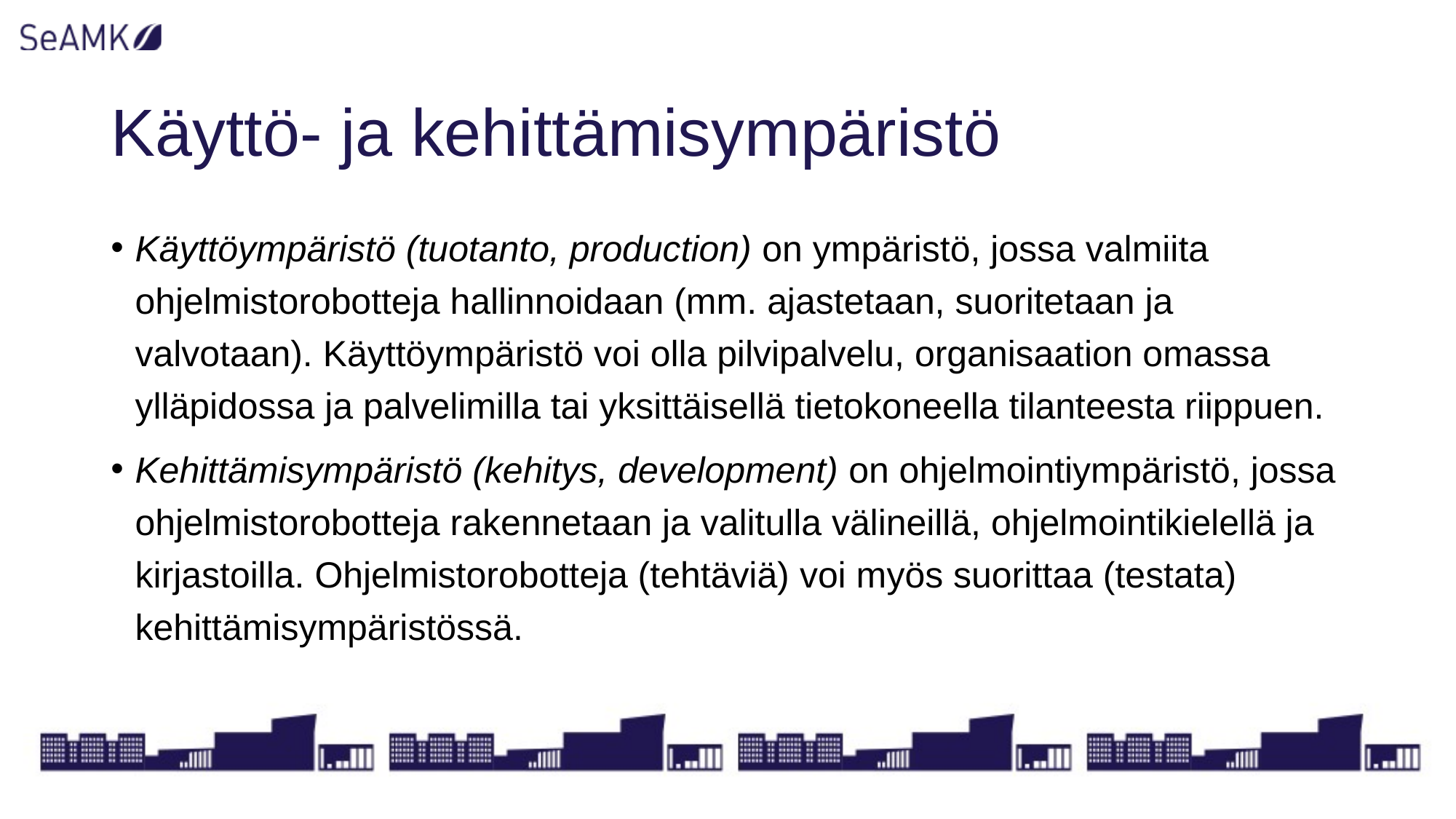

# Käyttö- ja kehittämisympäristö
Käyttöympäristö (tuotanto, production) on ympäristö, jossa valmiita ohjelmistorobotteja hallinnoidaan (mm. ajastetaan, suoritetaan ja valvotaan). Käyttöympäristö voi olla pilvipalvelu, organisaation omassa ylläpidossa ja palvelimilla tai yksittäisellä tietokoneella tilanteesta riippuen.
Kehittämisympäristö (kehitys, development) on ohjelmointiympäristö, jossa ohjelmistorobotteja rakennetaan ja valitulla välineillä, ohjelmointikielellä ja kirjastoilla. Ohjelmistorobotteja (tehtäviä) voi myös suorittaa (testata) kehittämisympäristössä.